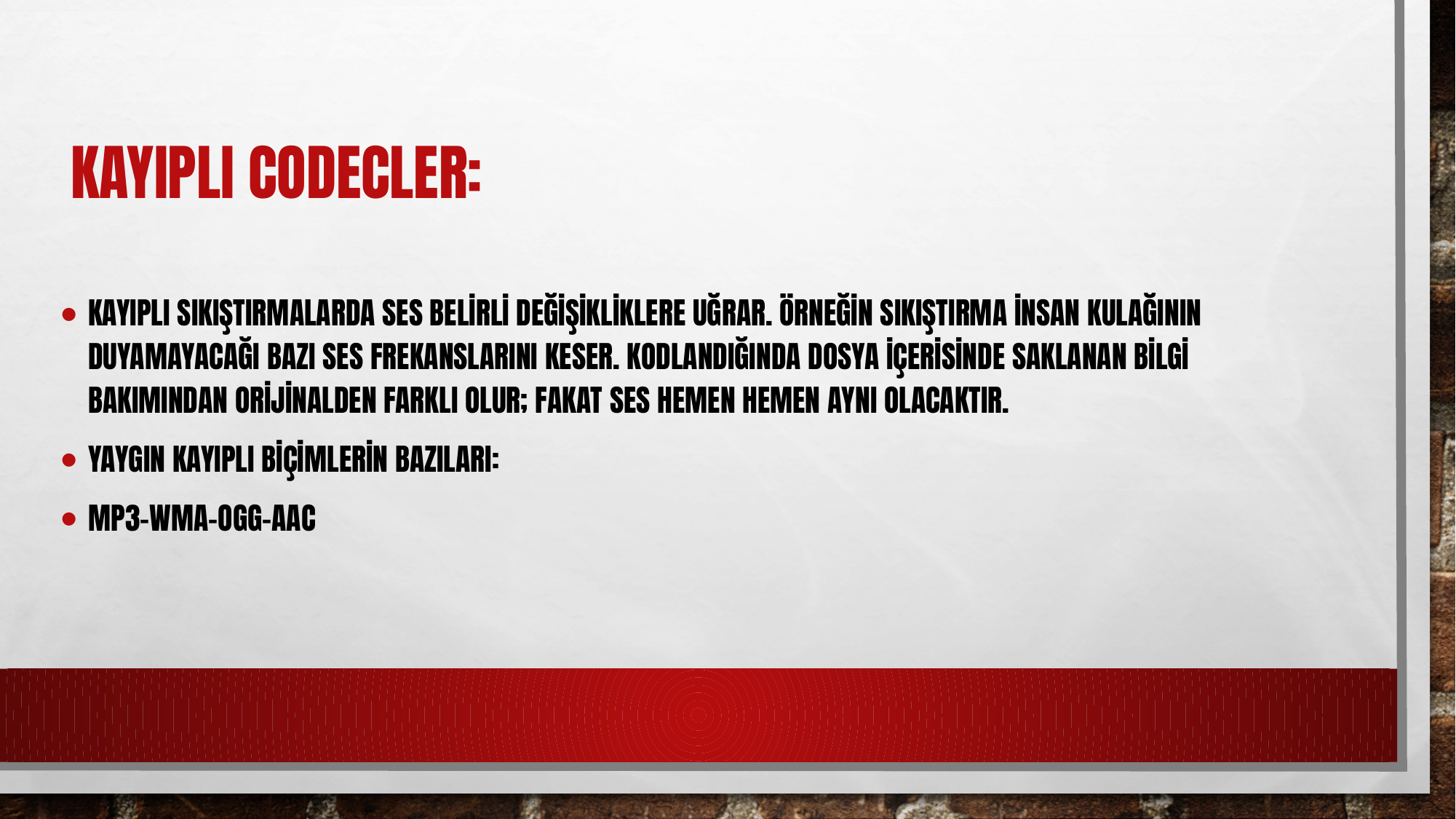

# Kayıplı codecler:
Kayıplı sıkıştırmalarda ses belirli değişikliklere uğrar. Örneğin sıkıştırma insan kulağının duyamayacağı bazı ses frekanslarını keser. Kodlandığında dosya içerisinde saklanan bilgi bakımından orijinalden farklı olur; fakat ses hemen hemen aynı olacaktır.
Yaygın kayıplı biçimlerin bazıları:
MP3-WMA-OGG-AAC